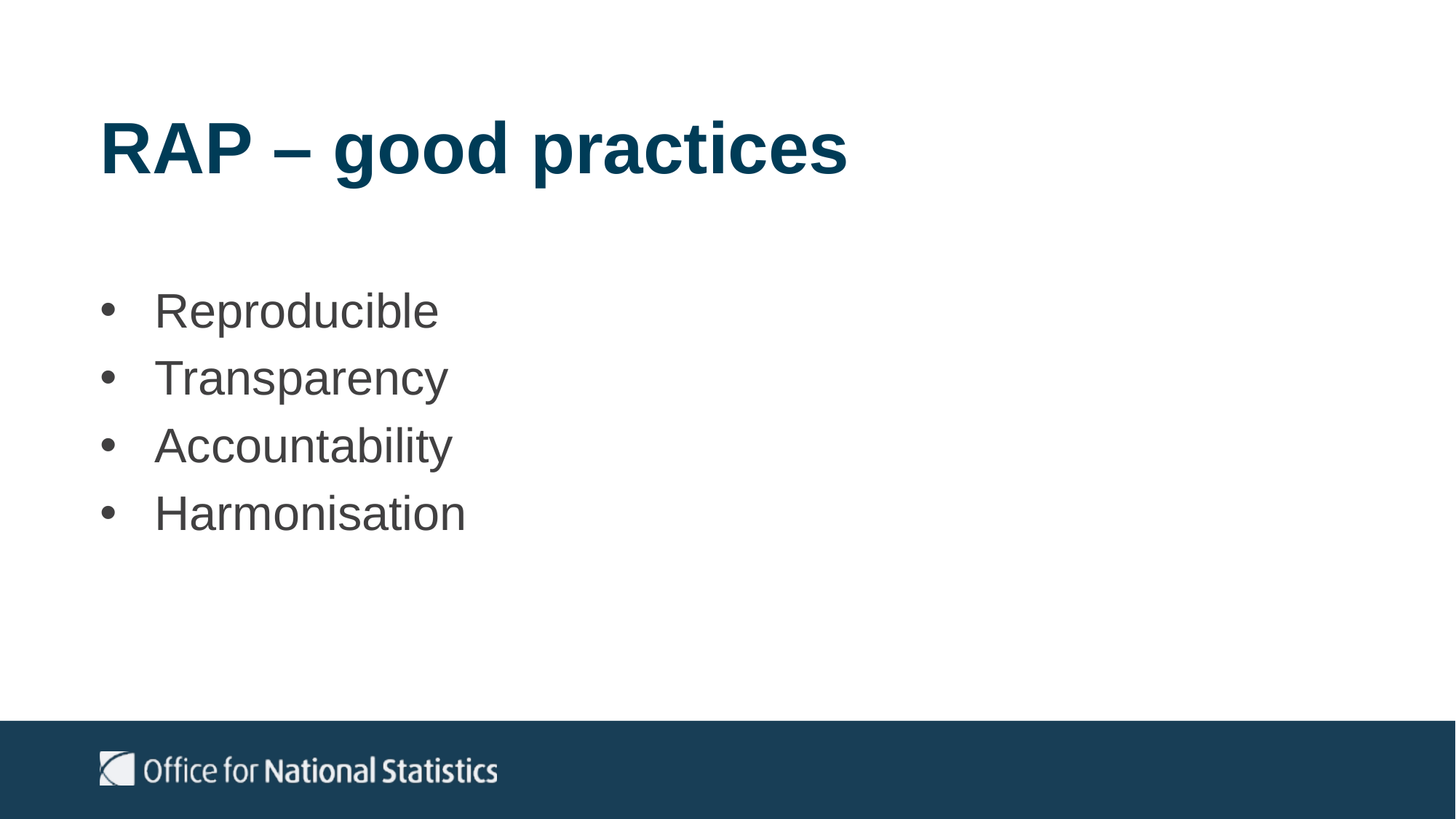

# RAP – good practices
Reproducible
Transparency
Accountability
Harmonisation